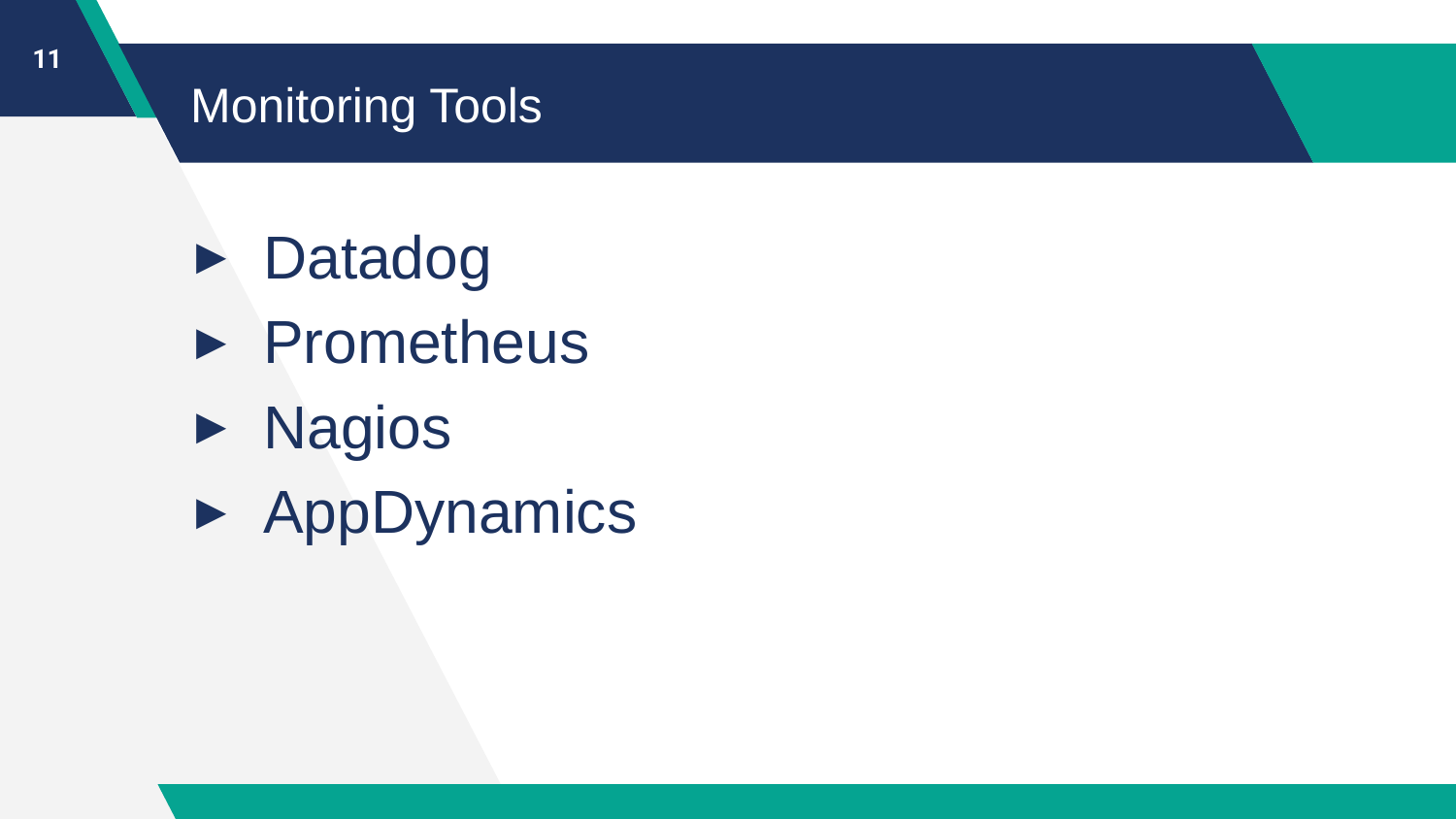

11
# Monitoring Tools
Datadog
Prometheus
Nagios
AppDynamics